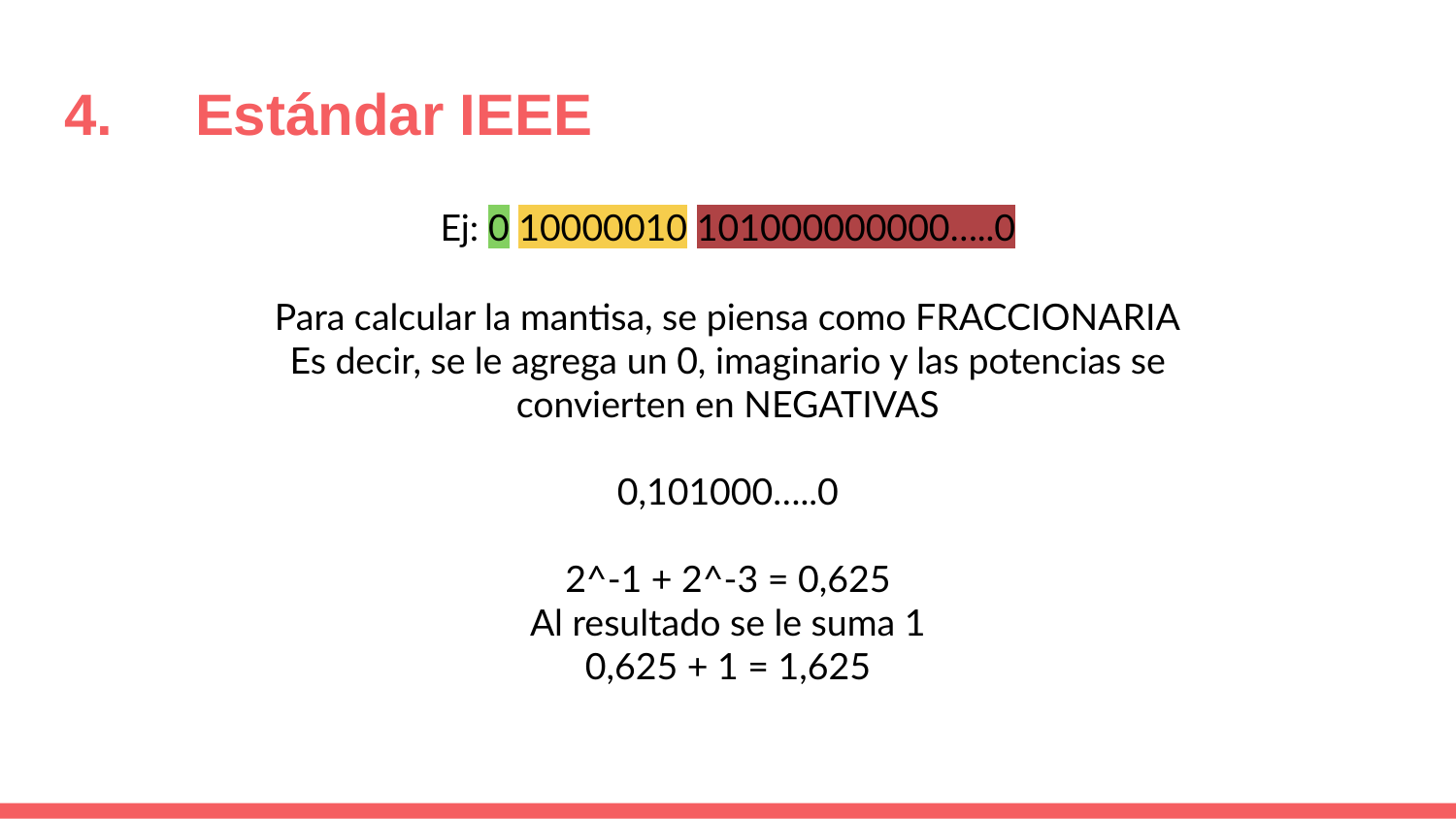

# 4.	Estándar IEEE

Ej: 0 10000010 101000000000…..0

Para calcular la mantisa, se piensa como FRACCIONARIA
Es decir, se le agrega un 0, imaginario y las potencias se convierten en NEGATIVAS

0,101000…..0

2^-1 + 2^-3 = 0,625
Al resultado se le suma 1
0,625 + 1 = 1,625